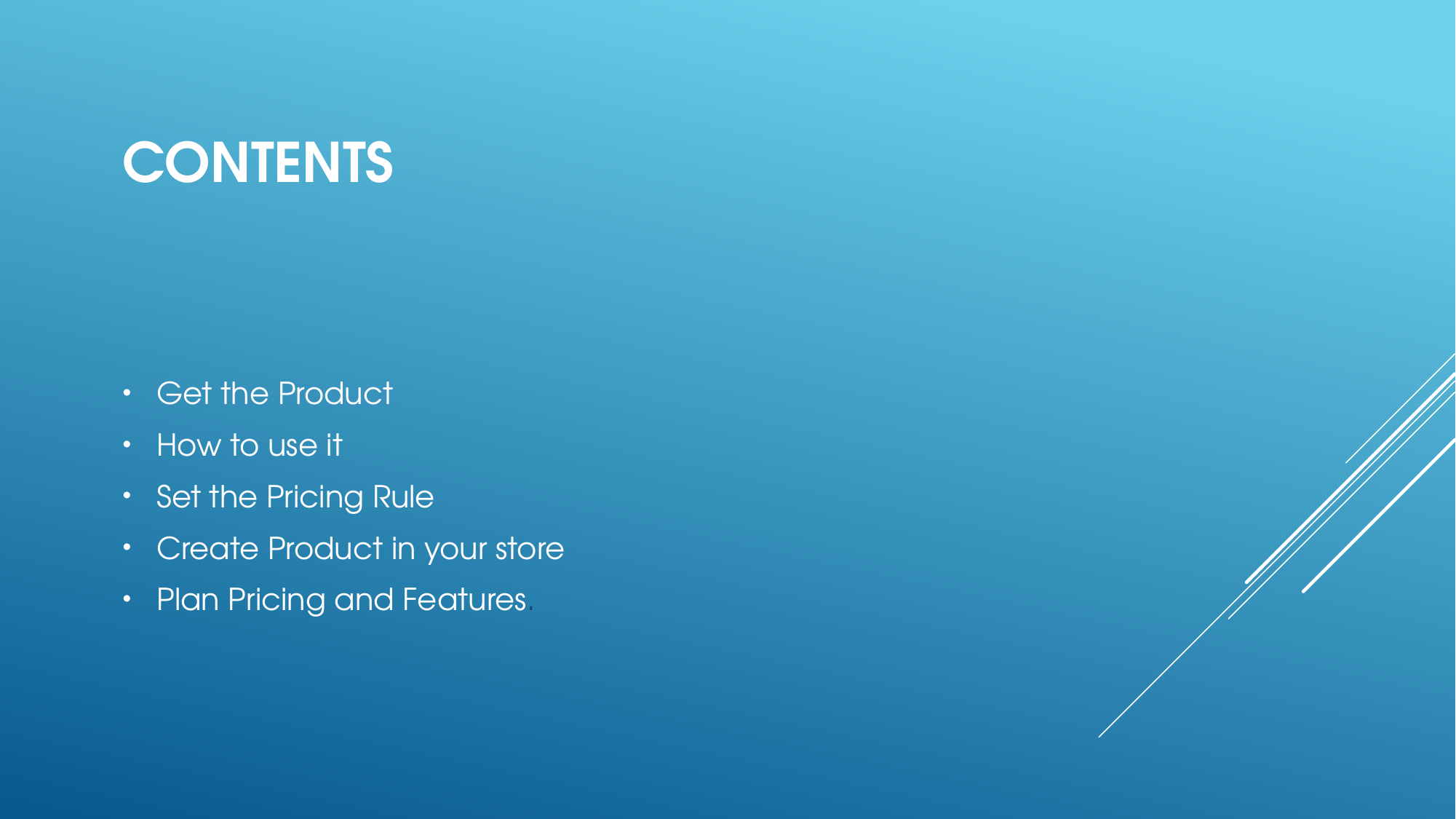

# Contents
Get the Product
How to use it
Set the Pricing Rule
Create Product in your store
Plan Pricing and Features.